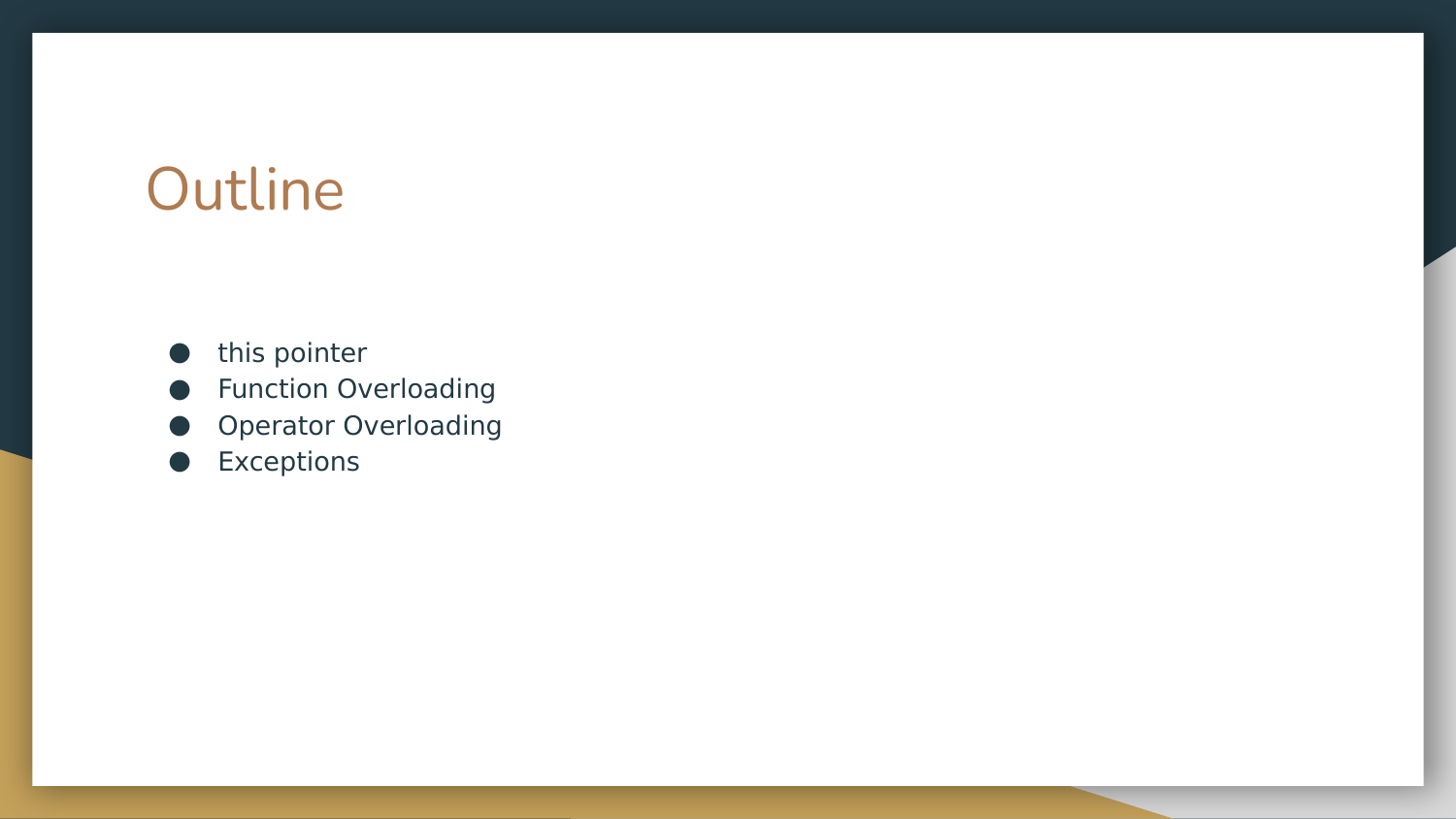

# Outline
this pointer
Function Overloading
Operator Overloading
Exceptions